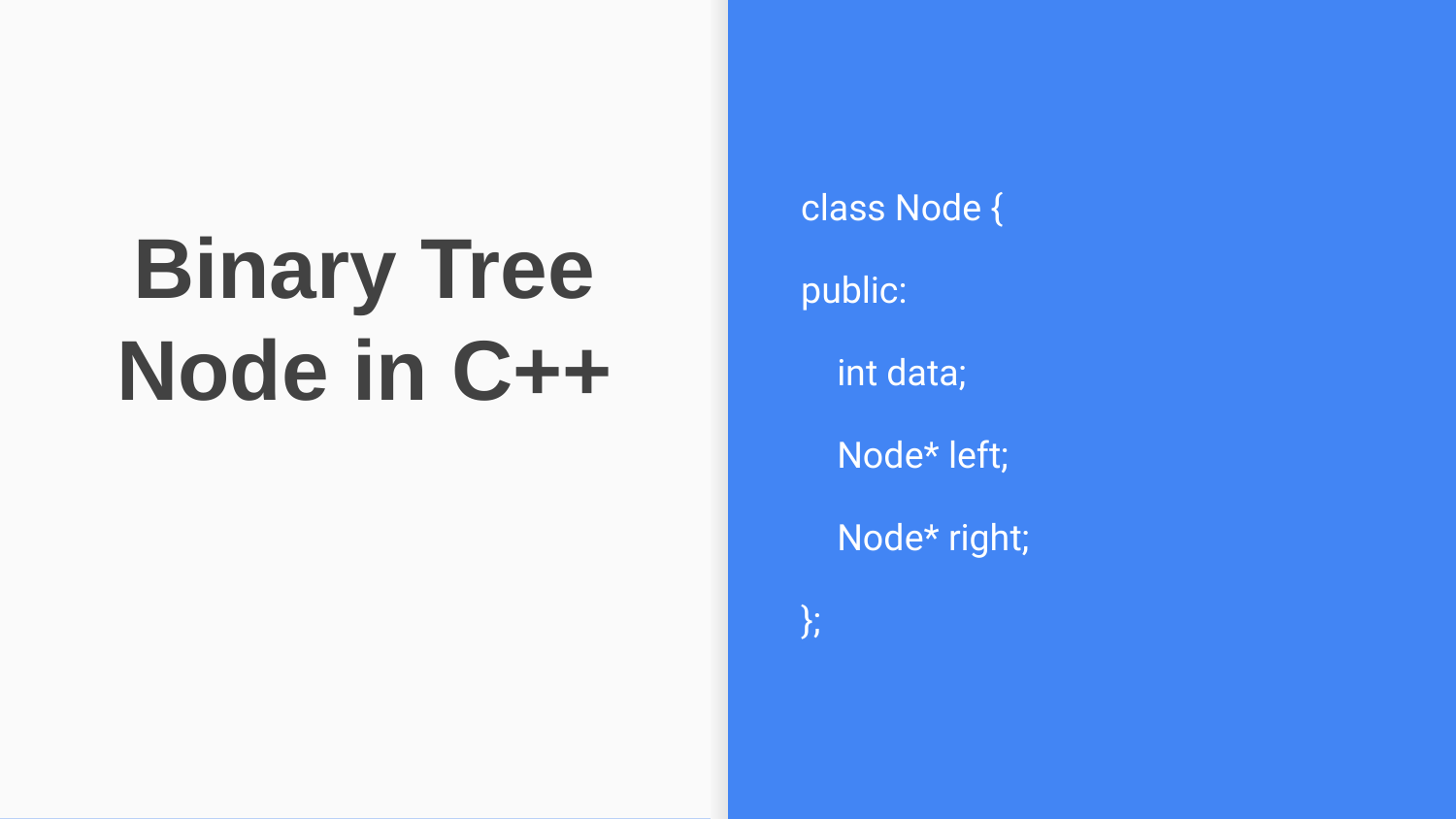

class Node {
public:
    int data;
    Node* left;
    Node* right;
};
# Binary Tree Node in C++